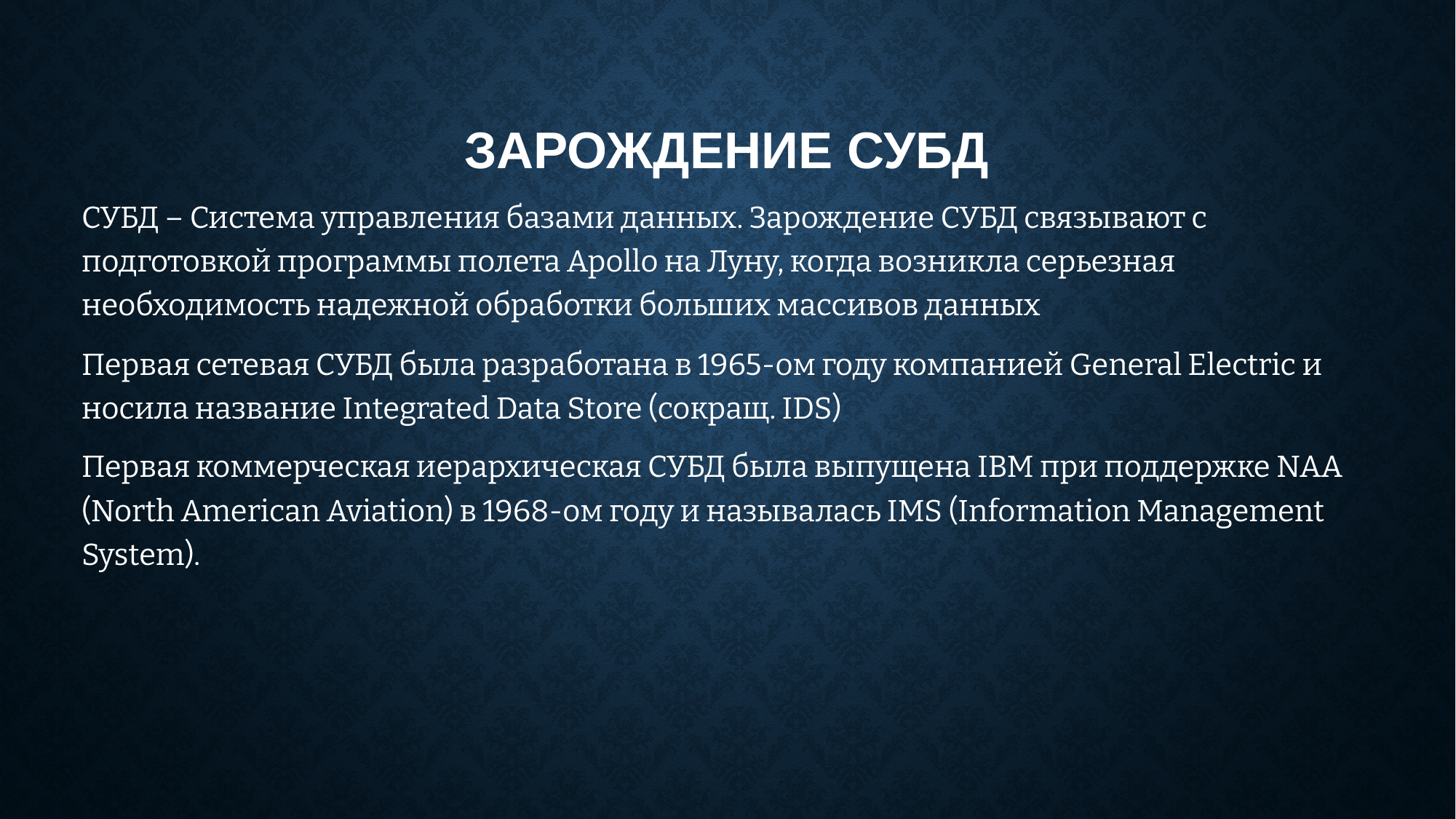

# Зарождение СУБД
СУБД – Система управления базами данных. Зарождение СУБД связывают с подготовкой программы полета Apollo на Луну, когда возникла серьезная необходимость надежной обработки больших массивов данных
Первая сетевая СУБД была разработана в 1965-ом году компанией General Electric и носила название Integrated Data Store (сокращ. IDS)
Первая коммерческая иерархическая СУБД была выпущена IBM при поддержке NAA (North American Aviation) в 1968-ом году и называлась IMS (Information Management System).